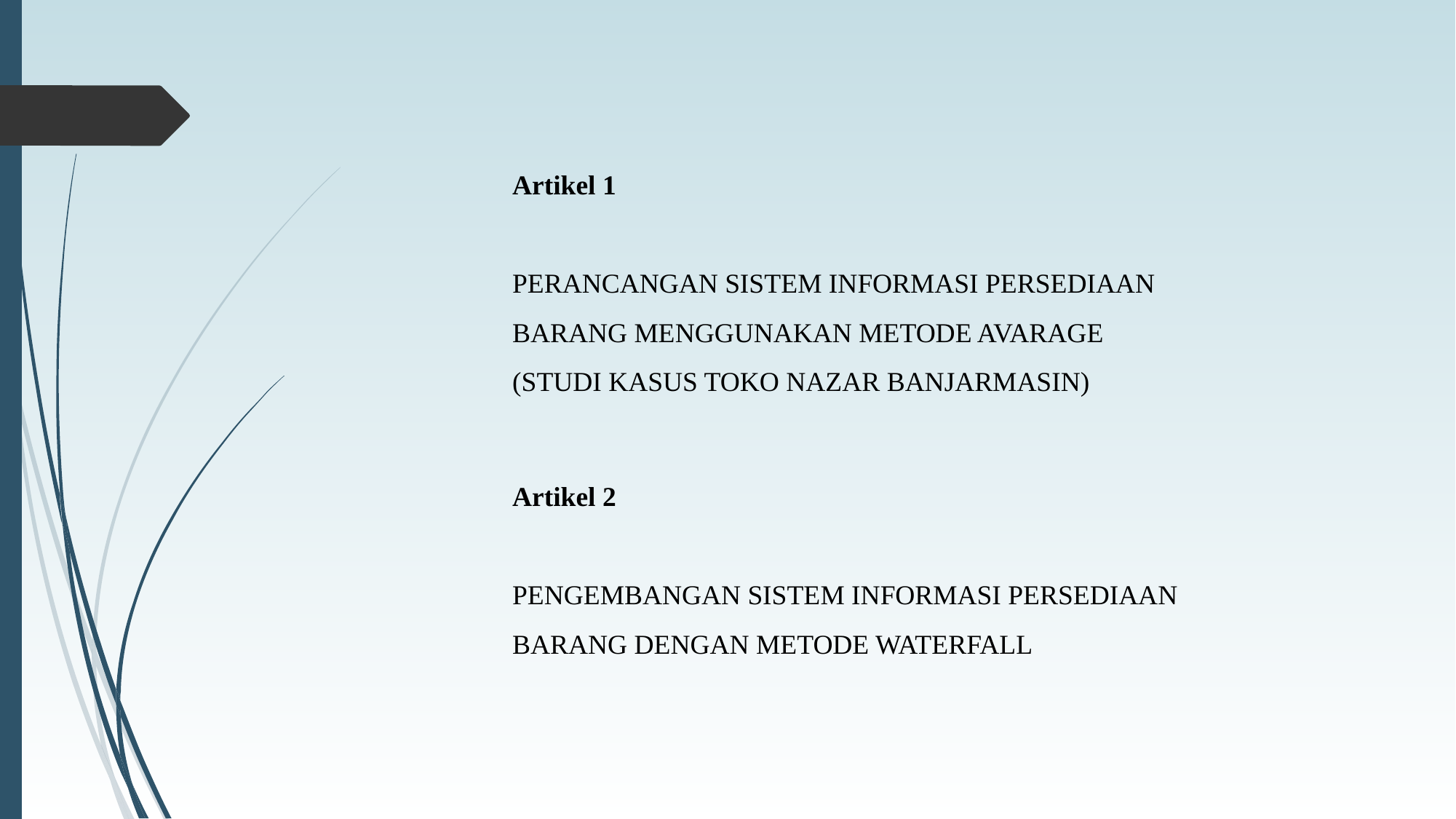

Artikel 1

PERANCANGAN SISTEM INFORMASI PERSEDIAAN BARANG MENGGUNAKAN METODE AVARAGE (STUDI KASUS TOKO NAZAR BANJARMASIN)
Artikel 2

PENGEMBANGAN SISTEM INFORMASI PERSEDIAAN BARANG DENGAN METODE WATERFALL